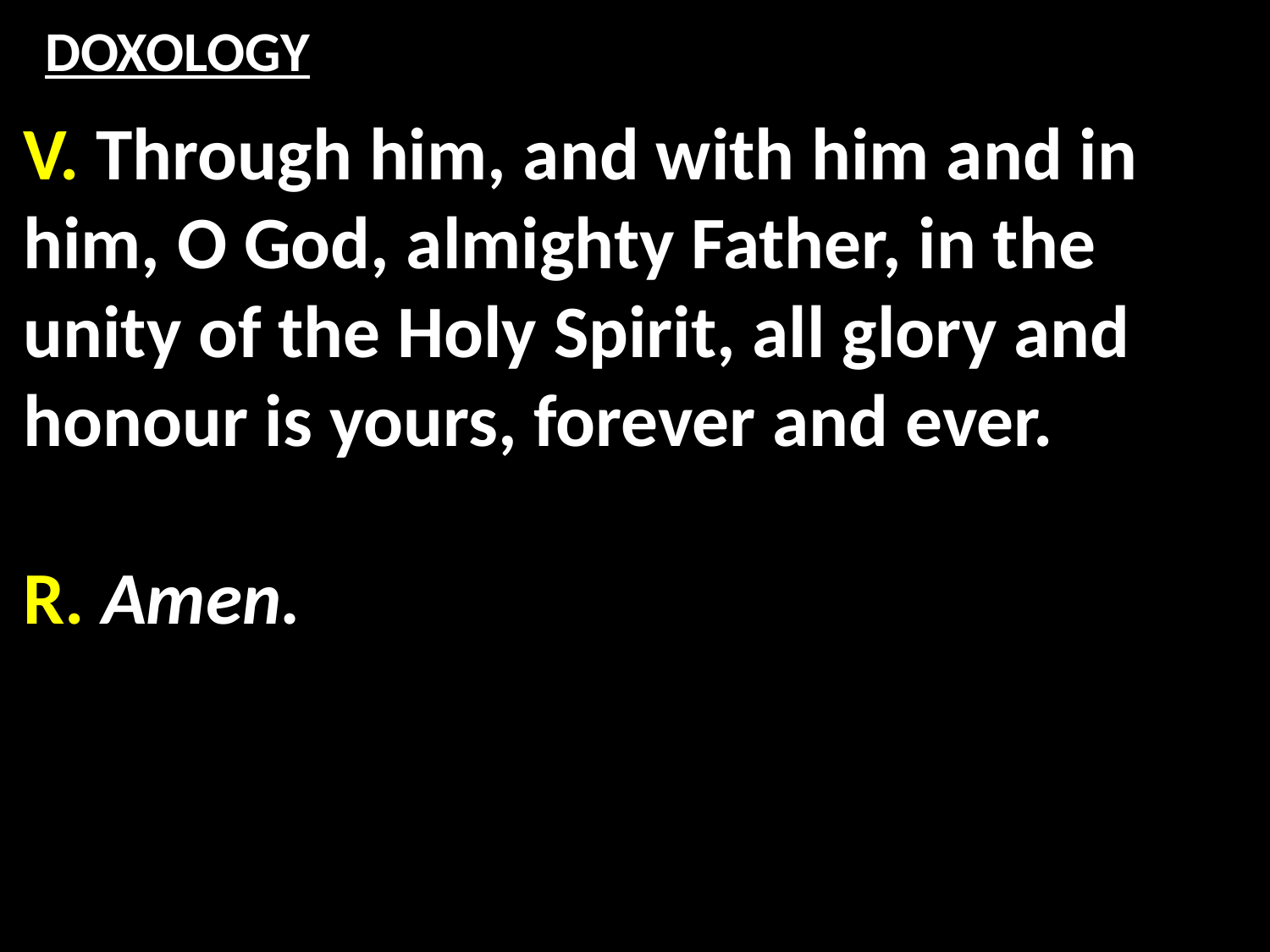

# DOXOLOGY
V. Through him, and with him and in him, O God, almighty Father, in the unity of the Holy Spirit, all glory and honour is yours, forever and ever.

R. Amen.